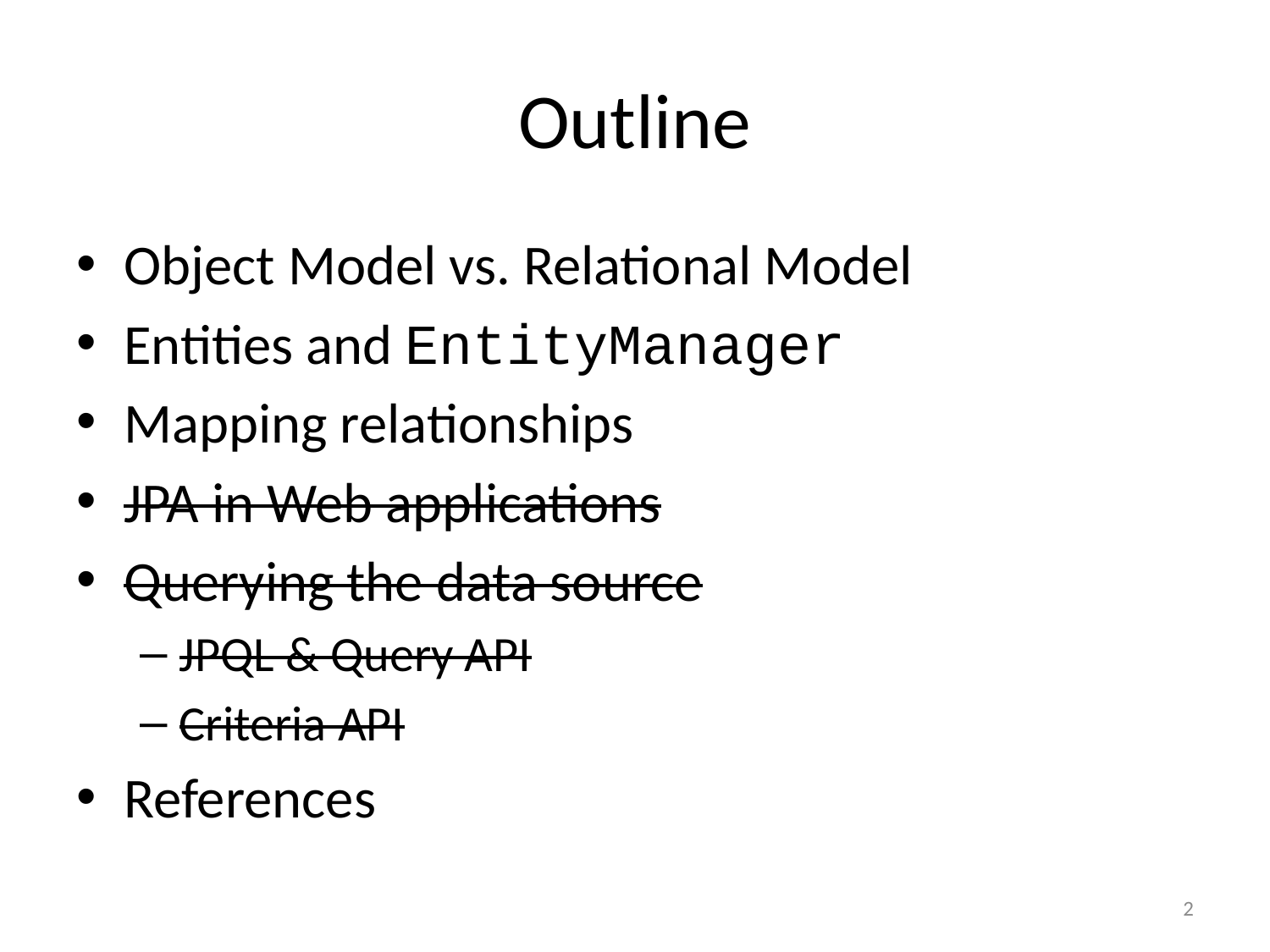

# Outline
Object Model vs. Relational Model
Entities and EntityManager
Mapping relationships
JPA in Web applications
Querying the data source
JPQL & Query API
Criteria API
References
2